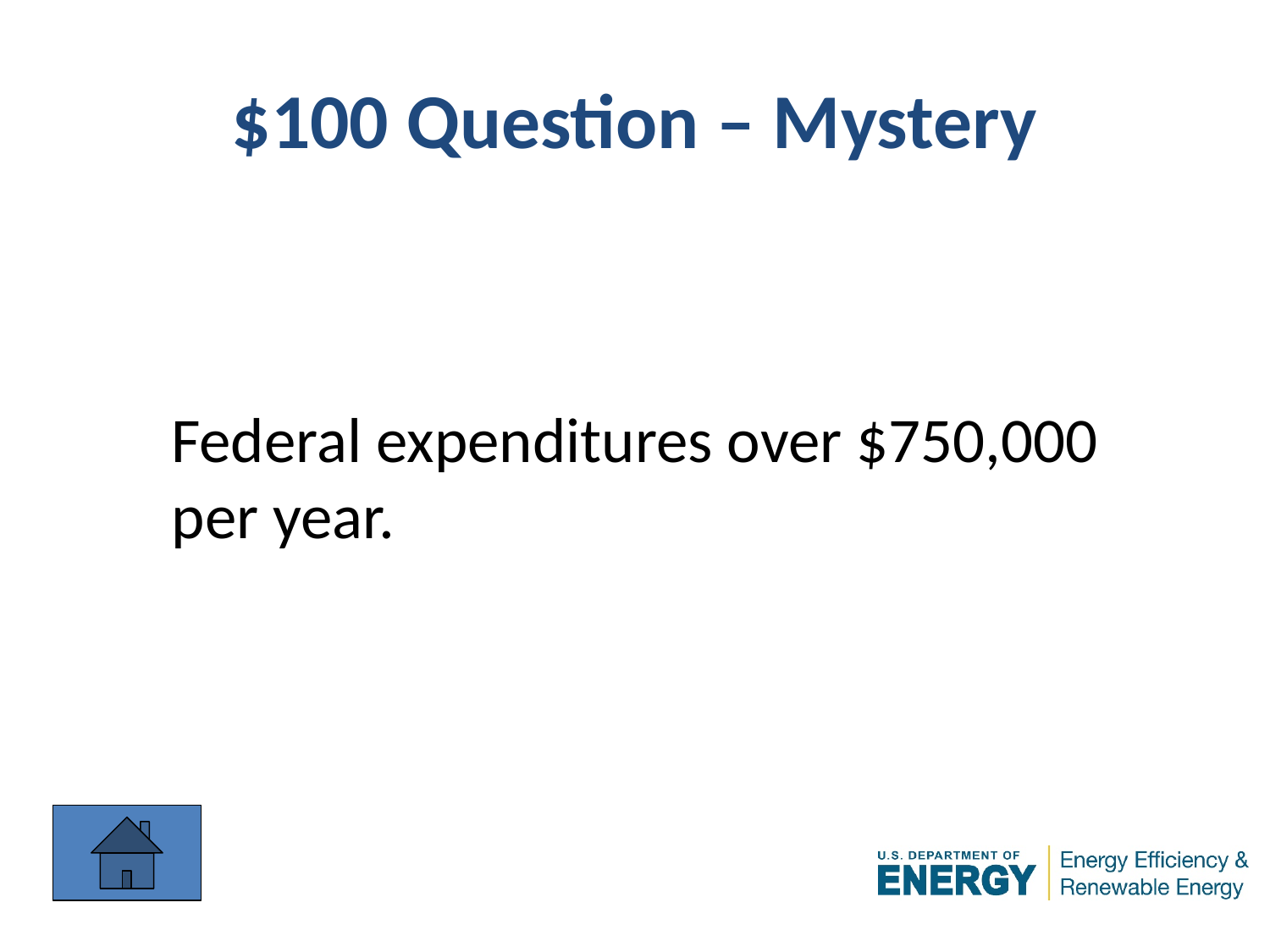

# $100 Question – Mystery
Federal expenditures over $750,000
per year.